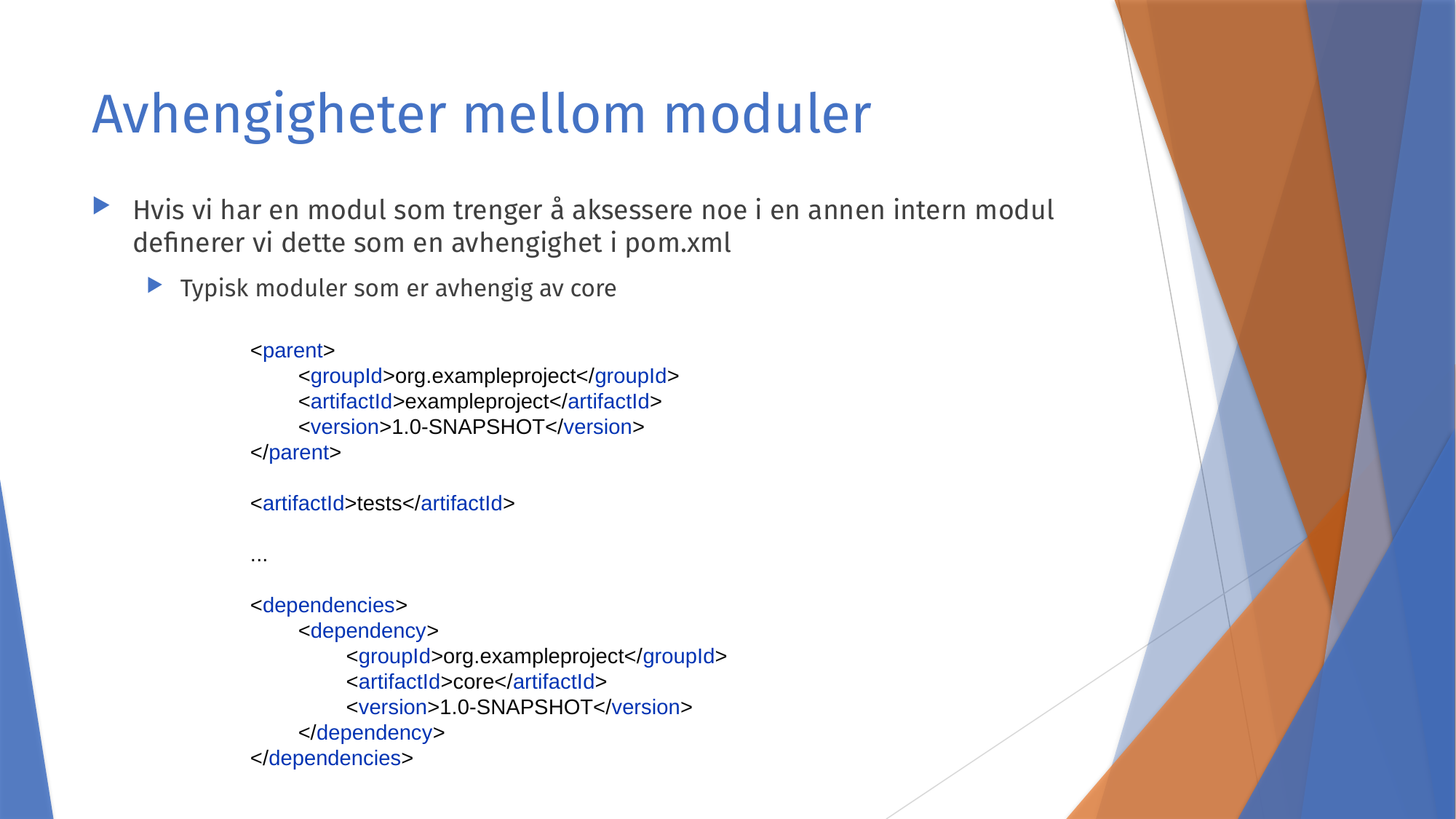

# Avhengigheter mellom moduler
Hvis vi har en modul som trenger å aksessere noe i en annen intern modul definerer vi dette som en avhengighet i pom.xml
Typisk moduler som er avhengig av core
<parent>
        <groupId>org.exampleproject</groupId>
        <artifactId>exampleproject</artifactId>
        <version>1.0-SNAPSHOT</version>
</parent>
<artifactId>tests</artifactId>
...
<dependencies>
        <dependency>
                <groupId>org.exampleproject</groupId>
                <artifactId>core</artifactId>
                <version>1.0-SNAPSHOT</version>
        </dependency>
</dependencies>